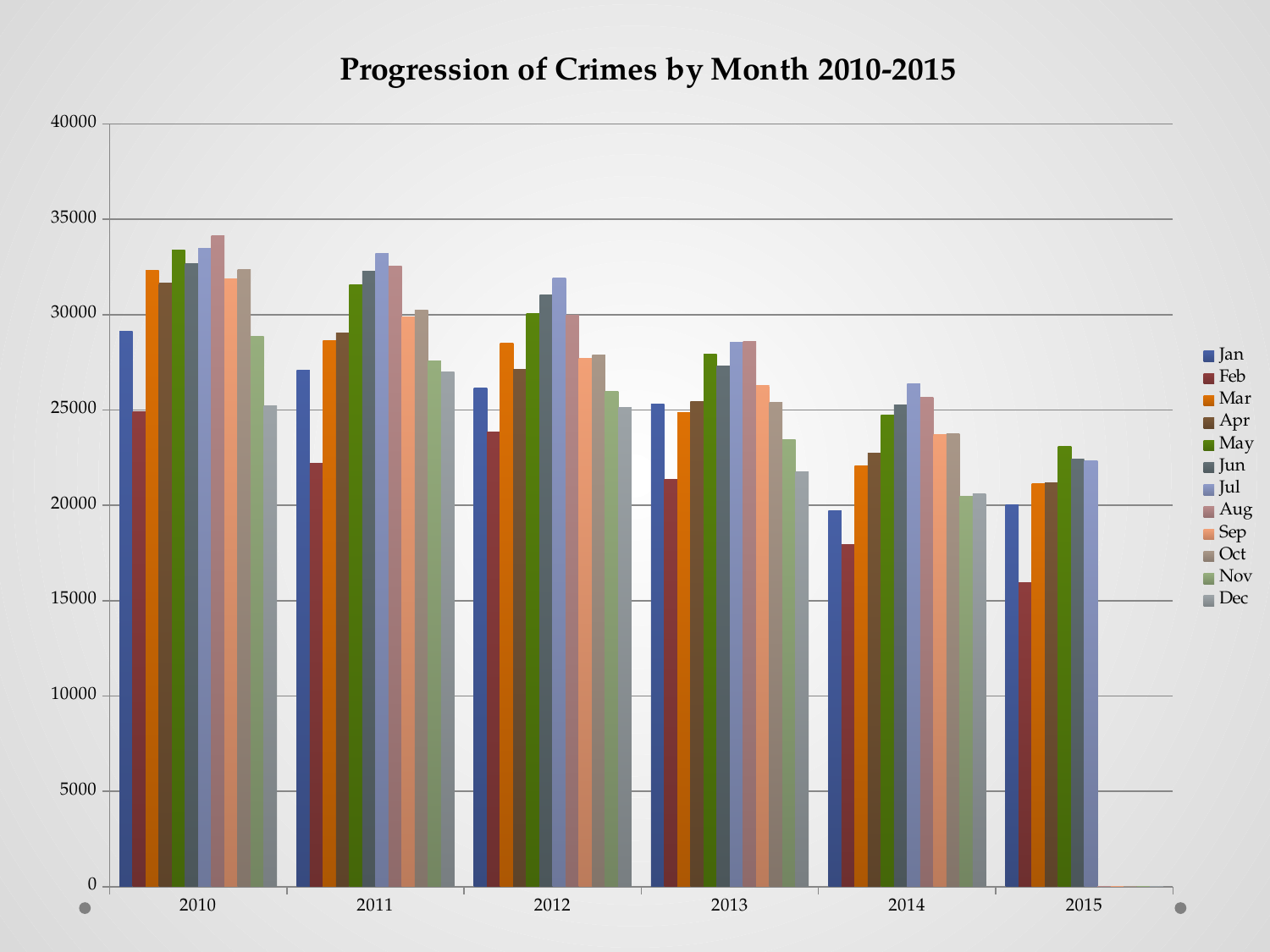

### Chart: Progression of Crimes by Month 2010-2015

| Category | Jan | Feb | Mar | Apr | May | Jun | Jul | Aug | Sep | Oct | Nov | Dec |
|---|---|---|---|---|---|---|---|---|---|---|---|---|
| 2010.0 | 29110.0 | 24924.0 | 32310.0 | 31653.0 | 33381.0 | 32690.0 | 33485.0 | 34124.0 | 31860.0 | 32369.0 | 28865.0 | 25214.0 |
| 2011.0 | 27083.0 | 22198.0 | 28655.0 | 29064.0 | 31551.0 | 32267.0 | 33218.0 | 32549.0 | 29886.0 | 30235.0 | 27593.0 | 26985.0 |
| 2012.0 | 26144.0 | 23846.0 | 28529.0 | 27153.0 | 30045.0 | 31030.0 | 31925.0 | 29988.0 | 27711.0 | 27908.0 | 25988.0 | 25159.0 |
| 2013.0 | 25295.0 | 21345.0 | 24878.0 | 25463.0 | 27924.0 | 27297.0 | 28563.0 | 28586.0 | 26273.0 | 25395.0 | 23470.0 | 21780.0 |
| 2014.0 | 19709.0 | 17930.0 | 22061.0 | 22755.0 | 24736.0 | 25271.0 | 26390.0 | 25687.0 | 23705.0 | 23760.0 | 20473.0 | 20621.0 |
| 2015.0 | 20038.0 | 15955.0 | 21157.0 | 21179.0 | 23079.0 | 22410.0 | 22334.0 | 0.0 | 0.0 | 0.0 | 0.0 | 0.0 |